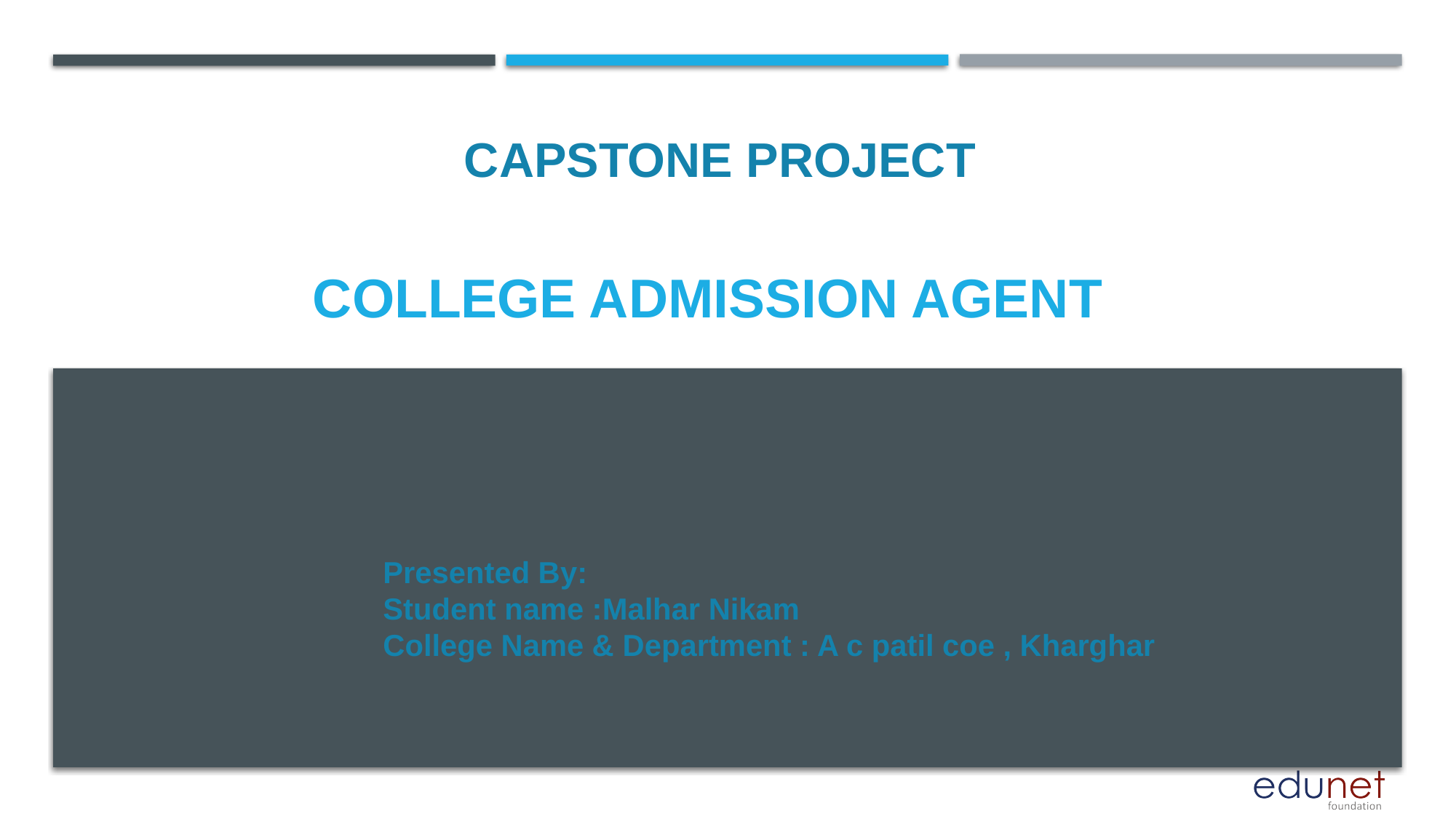

CAPSTONE PROJECT
# College admission agent
Presented By:
Student name :Malhar Nikam
College Name & Department : A c patil coe , Kharghar